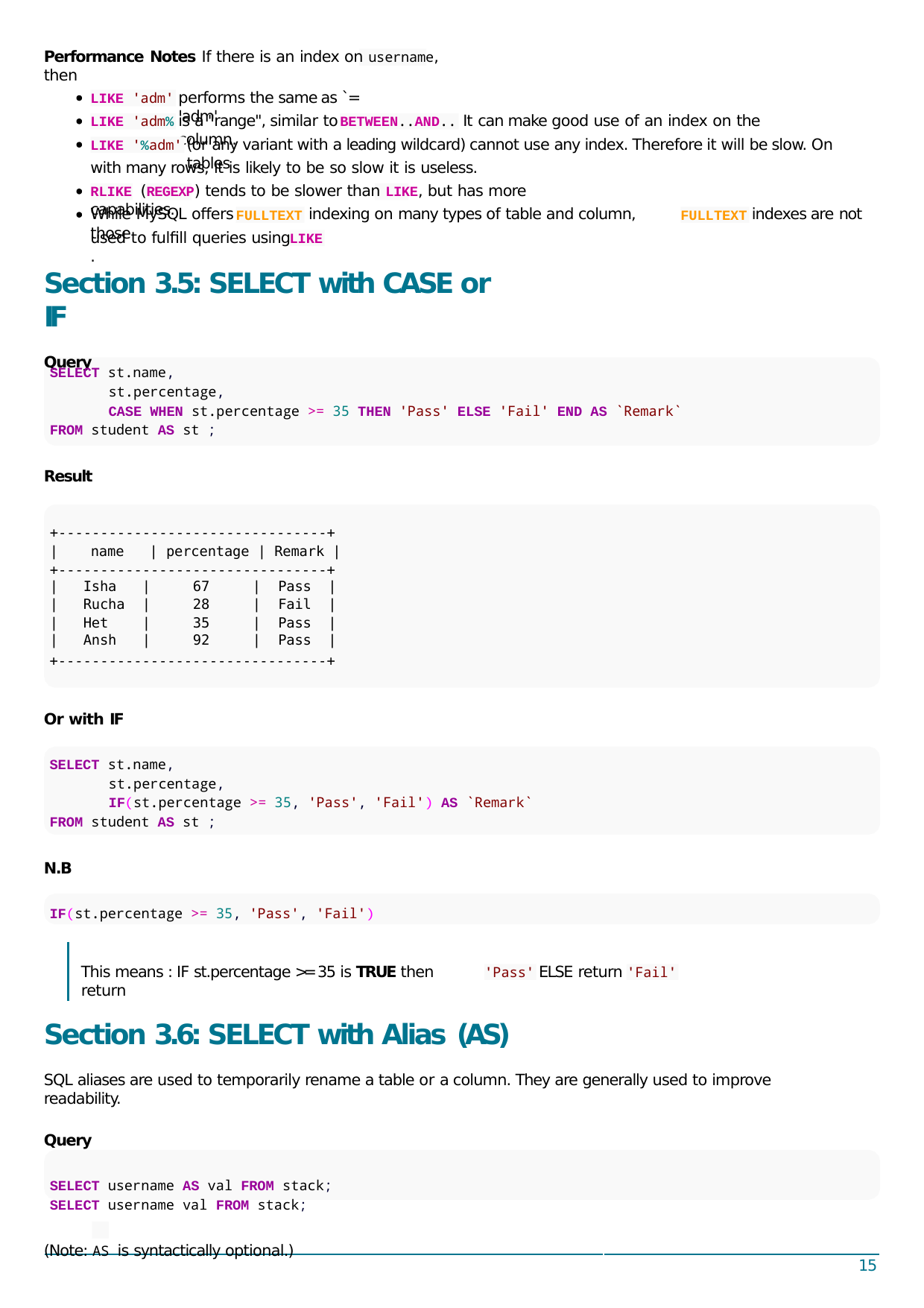

Performance Notes If there is an index on username, then

performs the same as `= 'adm'
LIKE 'adm'

is a "range", similar to	It can make good use of an index on the column.
LIKE 'adm%
BETWEEN..AND..

(or any variant with a leading wildcard) cannot use any index. Therefore it will be slow. On tables
LIKE '%adm'

with many rows, it is likely to be so slow it is useless.
RLIKE (REGEXP) tends to be slower than LIKE, but has more capabilities.

While MySQL oﬀers	indexing on many types of table and column, those
indexes are not
FULLTEXT
FULLTEXT

used to fulﬁll queries using	.
LIKE
Section 3.5: SELECT with CASE or IF
Query

SELECT st.name,
st.percentage,
CASE WHEN st.percentage >= 35 THEN 'Pass' ELSE 'Fail' END AS `Remark`
FROM student AS st ;

Result

+--------------------------------+
|	name	| percentage | Remark |
+--------------------------------+

| | | Isha | | | 67 | | | Pass | | |
| --- | --- | --- | --- | --- | --- | --- |
| | | Rucha | | | 28 | | | Fail | | |
| | | Het | | | 35 | | | Pass | | |
| | | Ansh | | | 92 | | | Pass | | |
+--------------------------------+

Or with IF

SELECT st.name,
st.percentage,
IF(st.percentage >= 35, 'Pass', 'Fail') AS `Remark`
FROM student AS st ;

N.B

IF(st.percentage >= 35, 'Pass', 'Fail')

This means : IF st.percentage >= 35 is TRUE then return
ELSE return
'Pass'
'Fail'
Section 3.6: SELECT with Alias (AS)
SQL aliases are used to temporarily rename a table or a column. They are generally used to improve readability.

Query

SELECT username AS val FROM stack;
SELECT username val FROM stack;

(Note: AS is syntactically optional.)

15